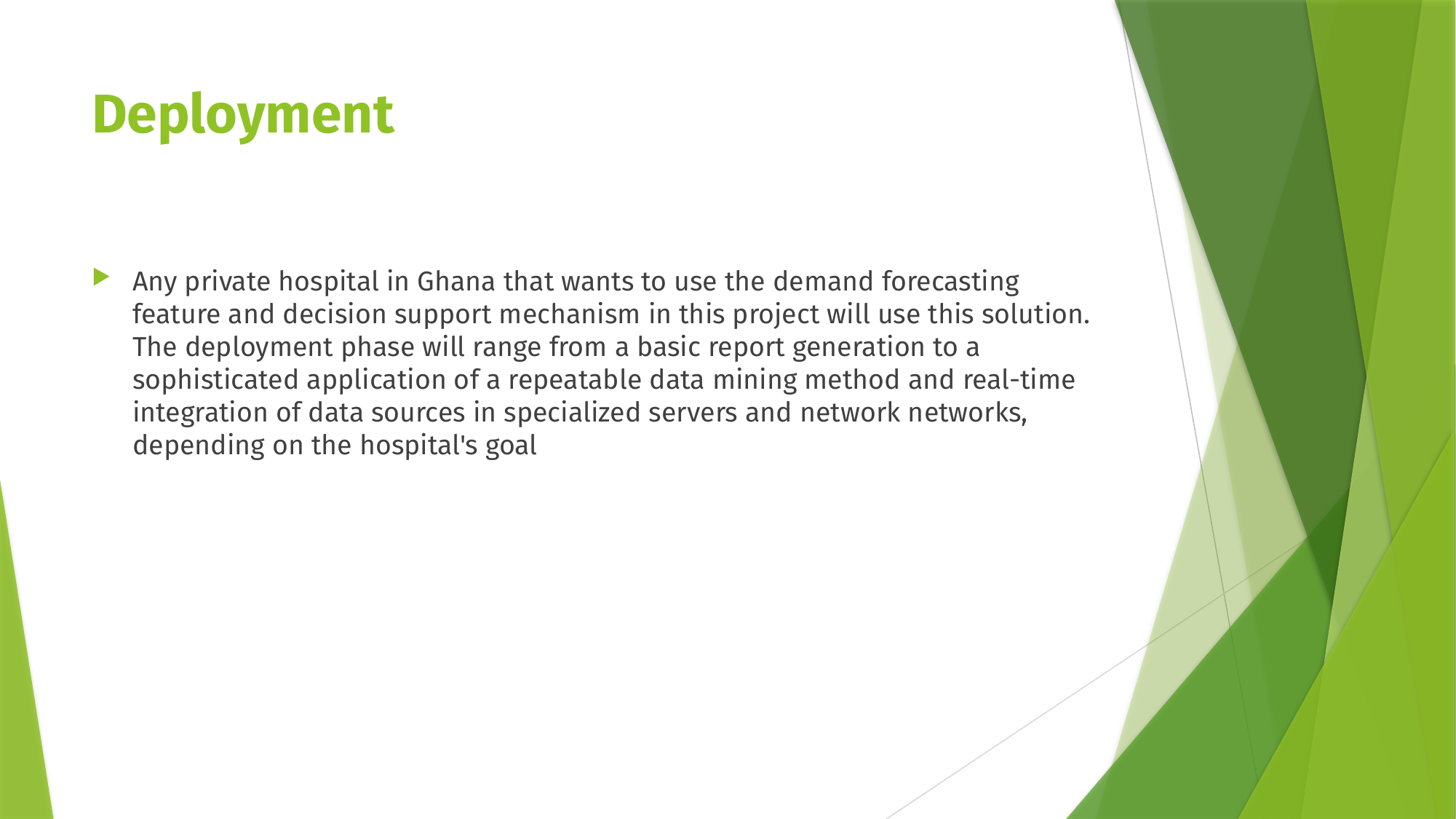

# Deployment
Any private hospital in Ghana that wants to use the demand forecasting feature and decision support mechanism in this project will use this solution. The deployment phase will range from a basic report generation to a sophisticated application of a repeatable data mining method and real-time integration of data sources in specialized servers and network networks, depending on the hospital's goal